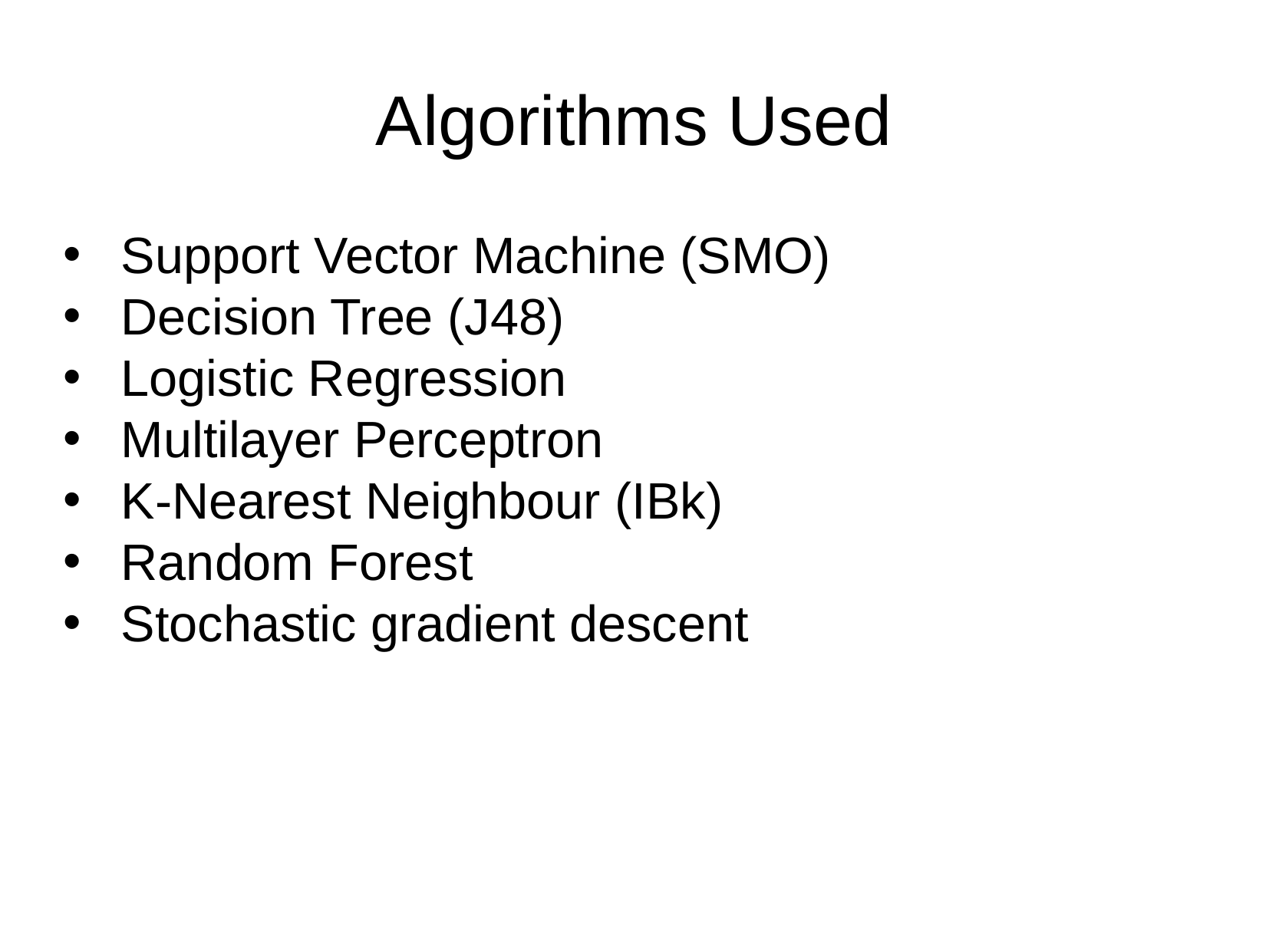

Algorithms Used
Support Vector Machine (SMO)
Decision Tree (J48)
Logistic Regression
Multilayer Perceptron
K-Nearest Neighbour (IBk)
Random Forest
Stochastic gradient descent